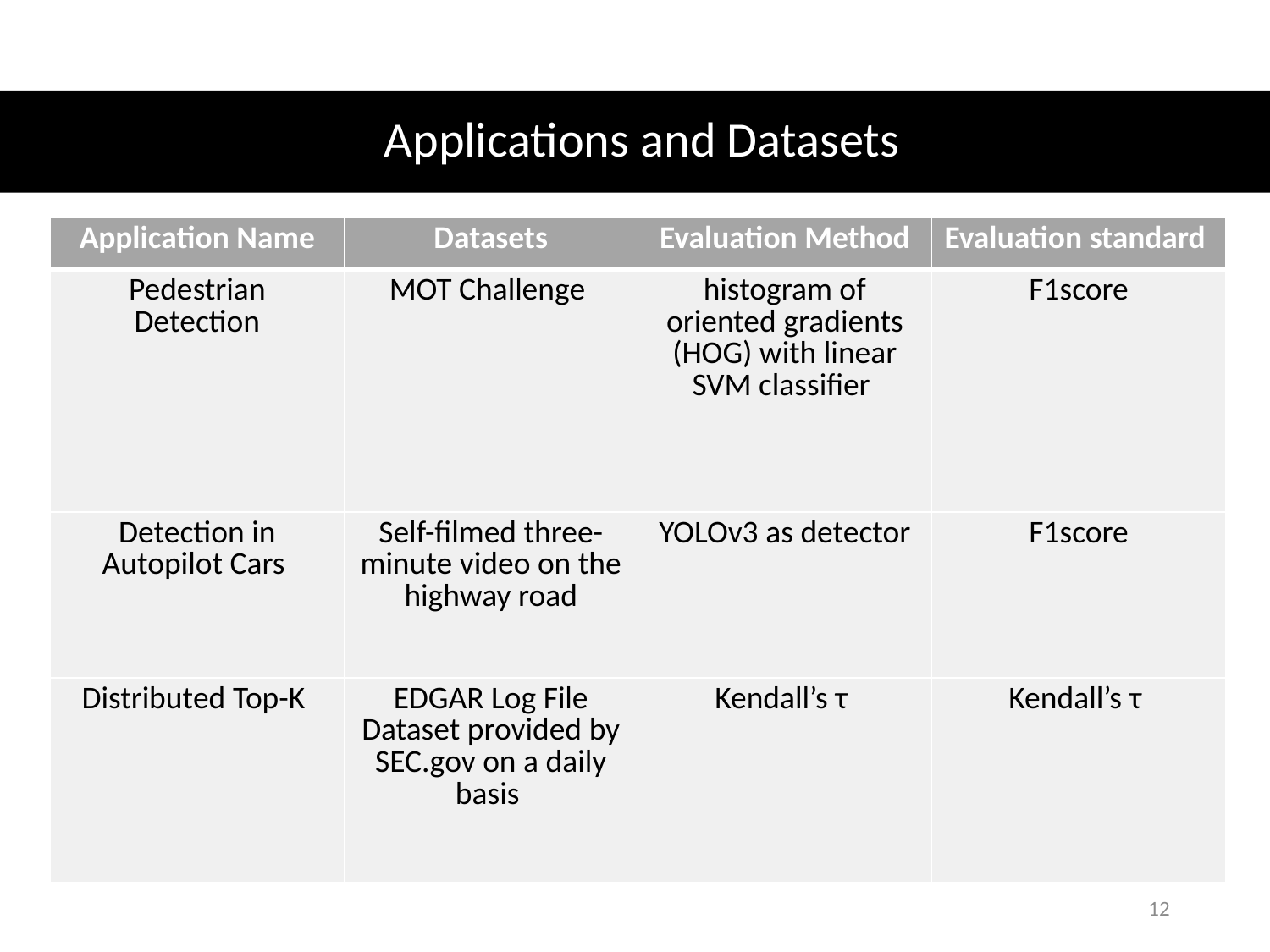

# Applications and Datasets

| Application Name | Datasets | Evaluation Method | Evaluation standard |
| --- | --- | --- | --- |
| Pedestrian Detection | MOT Challenge | histogram of oriented gradients (HOG) with linear SVM classifier | F1score |
| Detection in Autopilot Cars | Self-filmed three- minute video on the highway road | YOLOv3 as detector | F1score |
| Distributed Top-K | EDGAR Log File Dataset provided by SEC.gov on a daily basis | Kendall’s τ | Kendall’s τ |
12